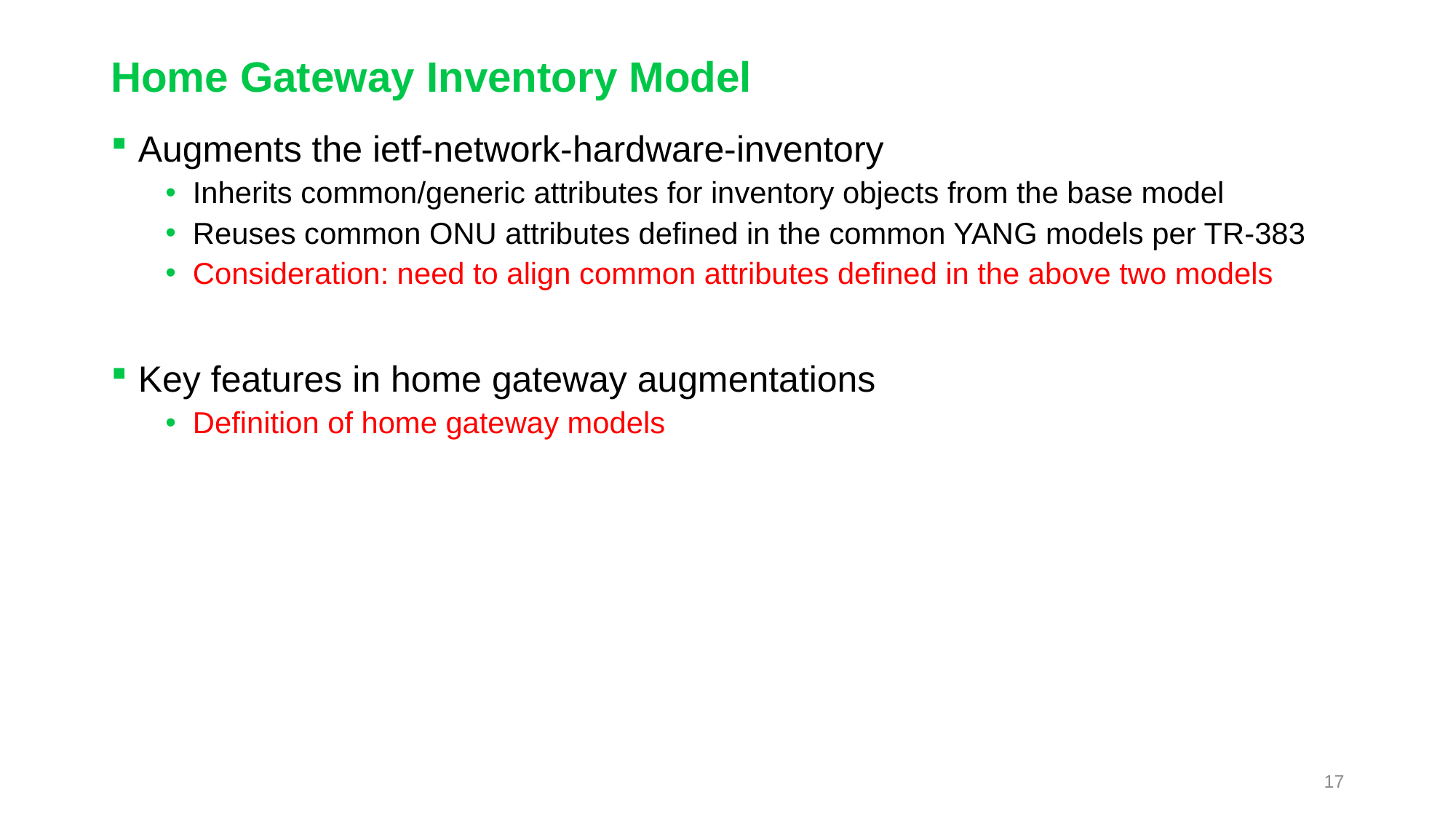

# Home Gateway Inventory Model
Augments the ietf-network-hardware-inventory
Inherits common/generic attributes for inventory objects from the base model
Reuses common ONU attributes defined in the common YANG models per TR-383
Consideration: need to align common attributes defined in the above two models

Key features in home gateway augmentations
Definition of home gateway models

17